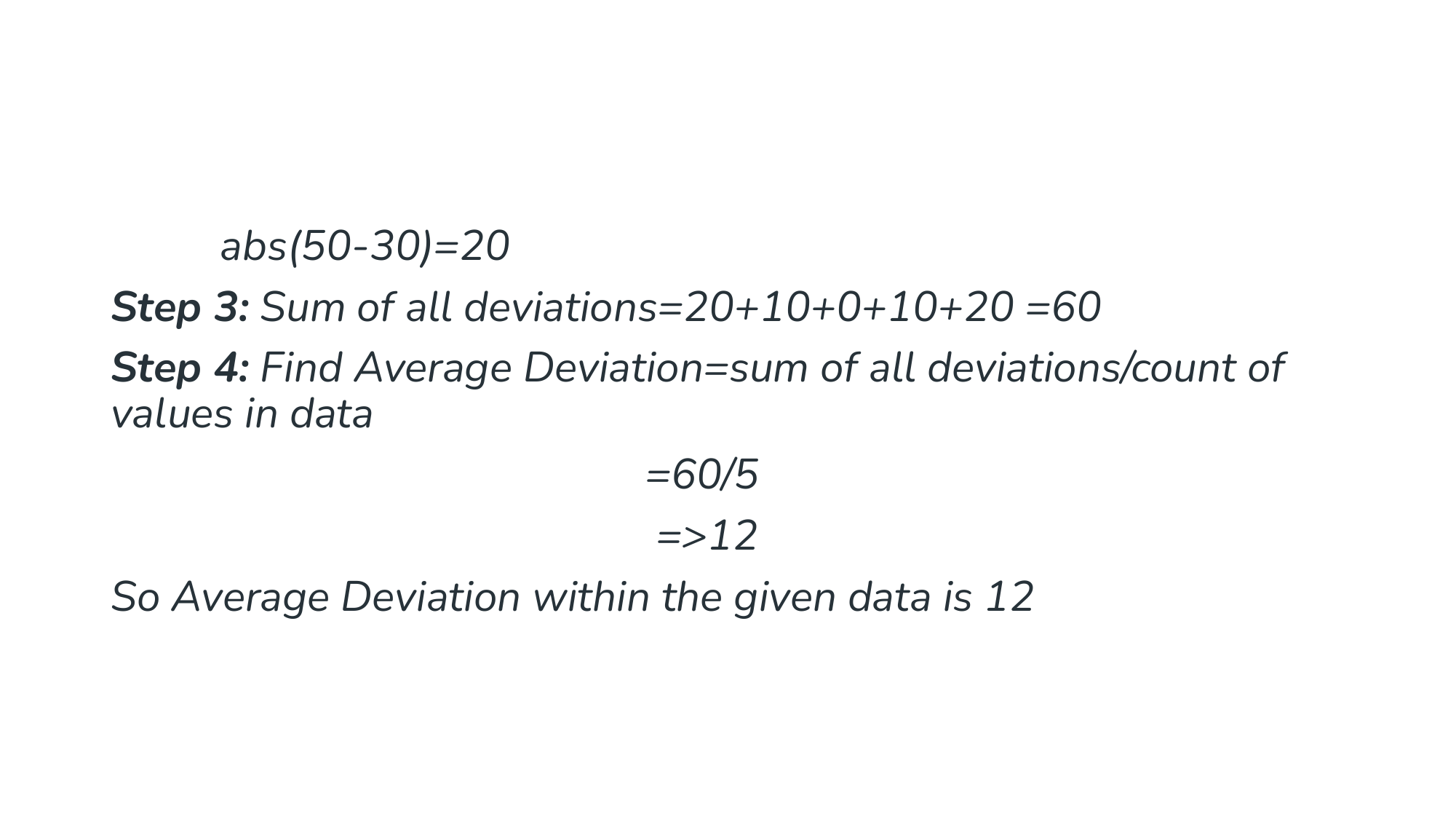

abs(50-30)=20
Step 3: Sum of all deviations=20+10+0+10+20 =60
Step 4: Find Average Deviation=sum of all deviations/count of values in data
                                                 =60/5
					=>12
So Average Deviation within the given data is 12